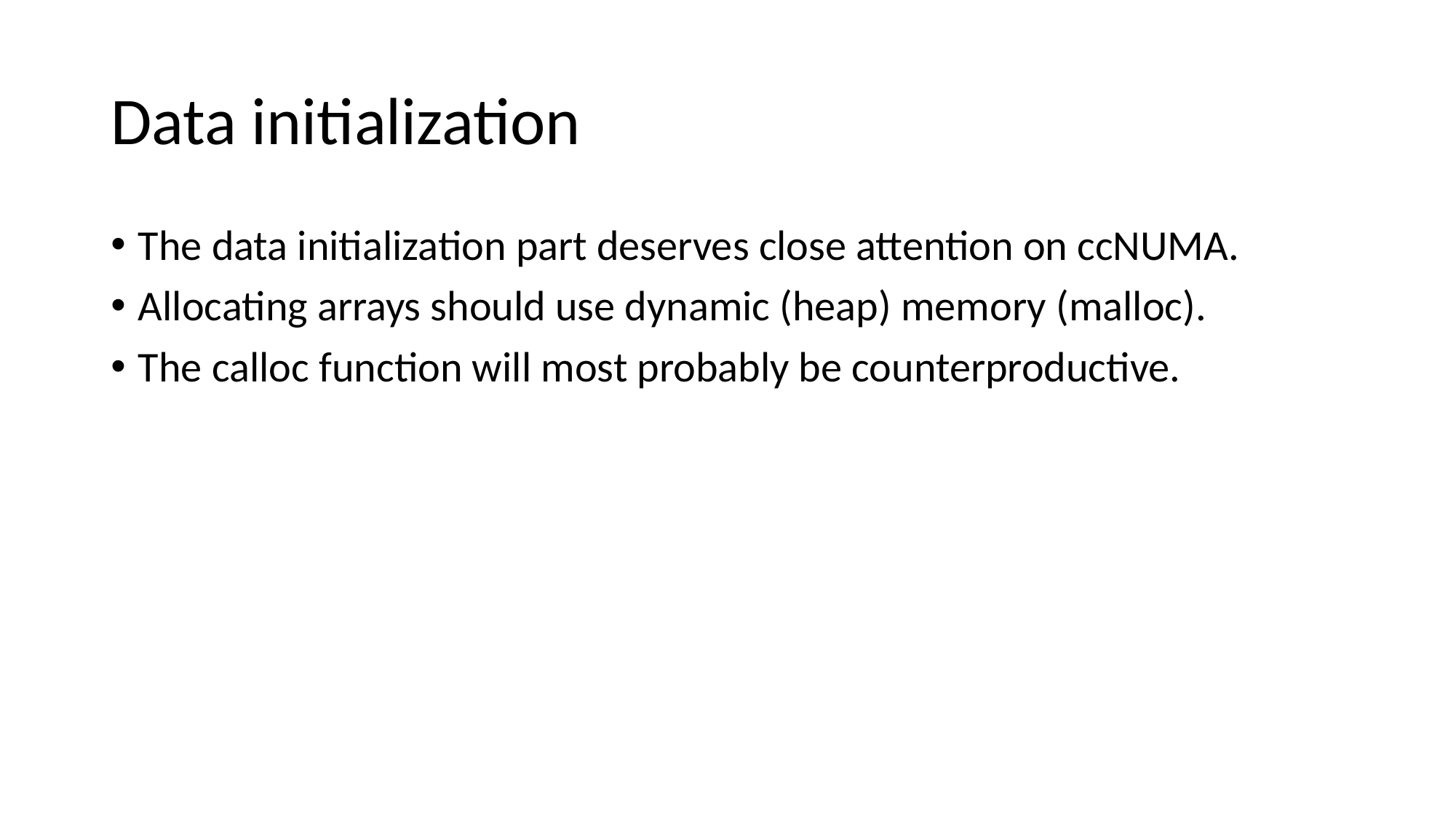

# Data initialization
The data initialization part deserves close attention on ccNUMA.
Allocating arrays should use dynamic (heap) memory (malloc).
The calloc function will most probably be counterproductive.